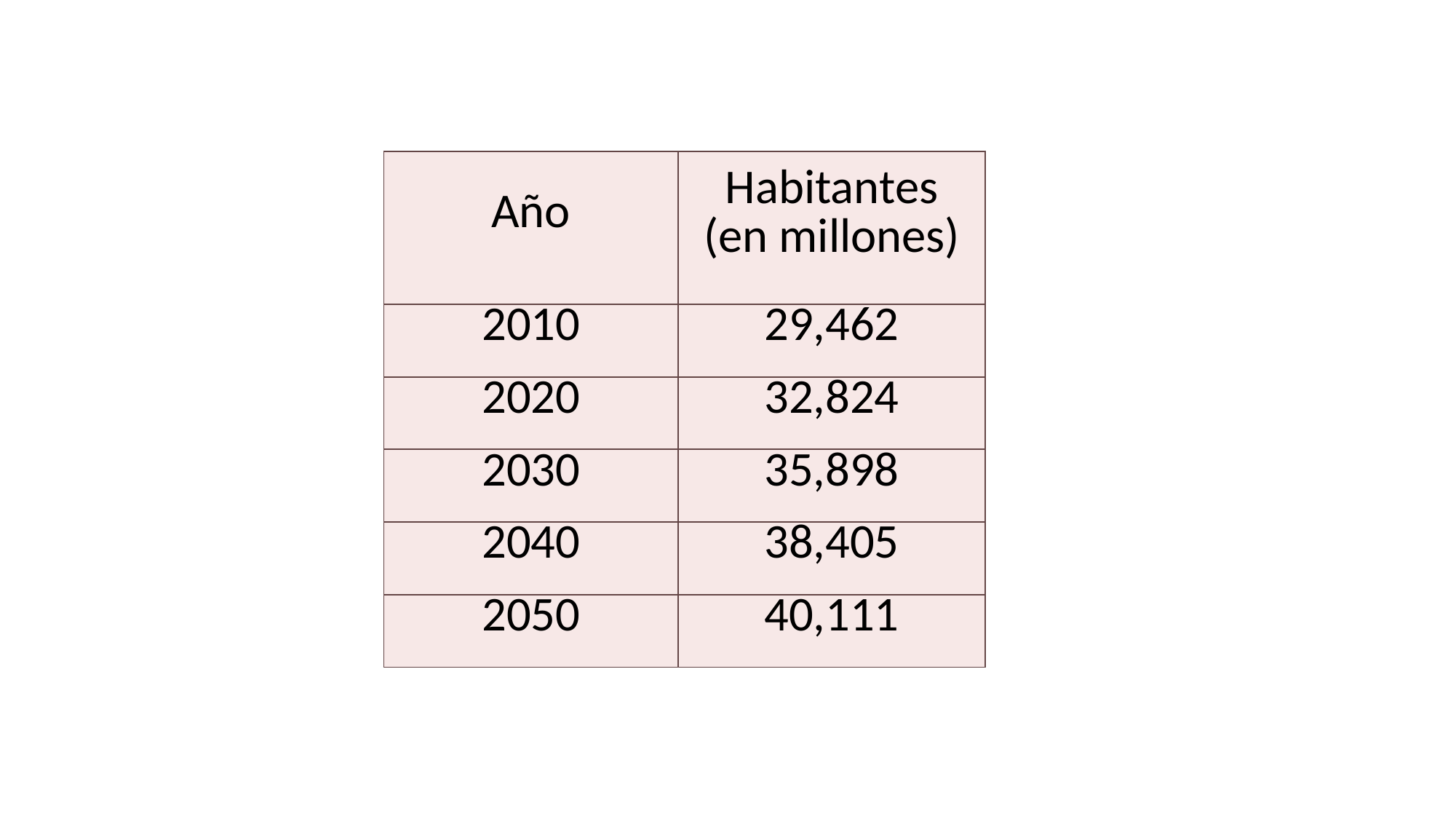

| Año | Habitantes (en millones) |
| --- | --- |
| 2010 | 29,462 |
| 2020 | 32,824 |
| 2030 | 35,898 |
| 2040 | 38,405 |
| 2050 | 40,111 |